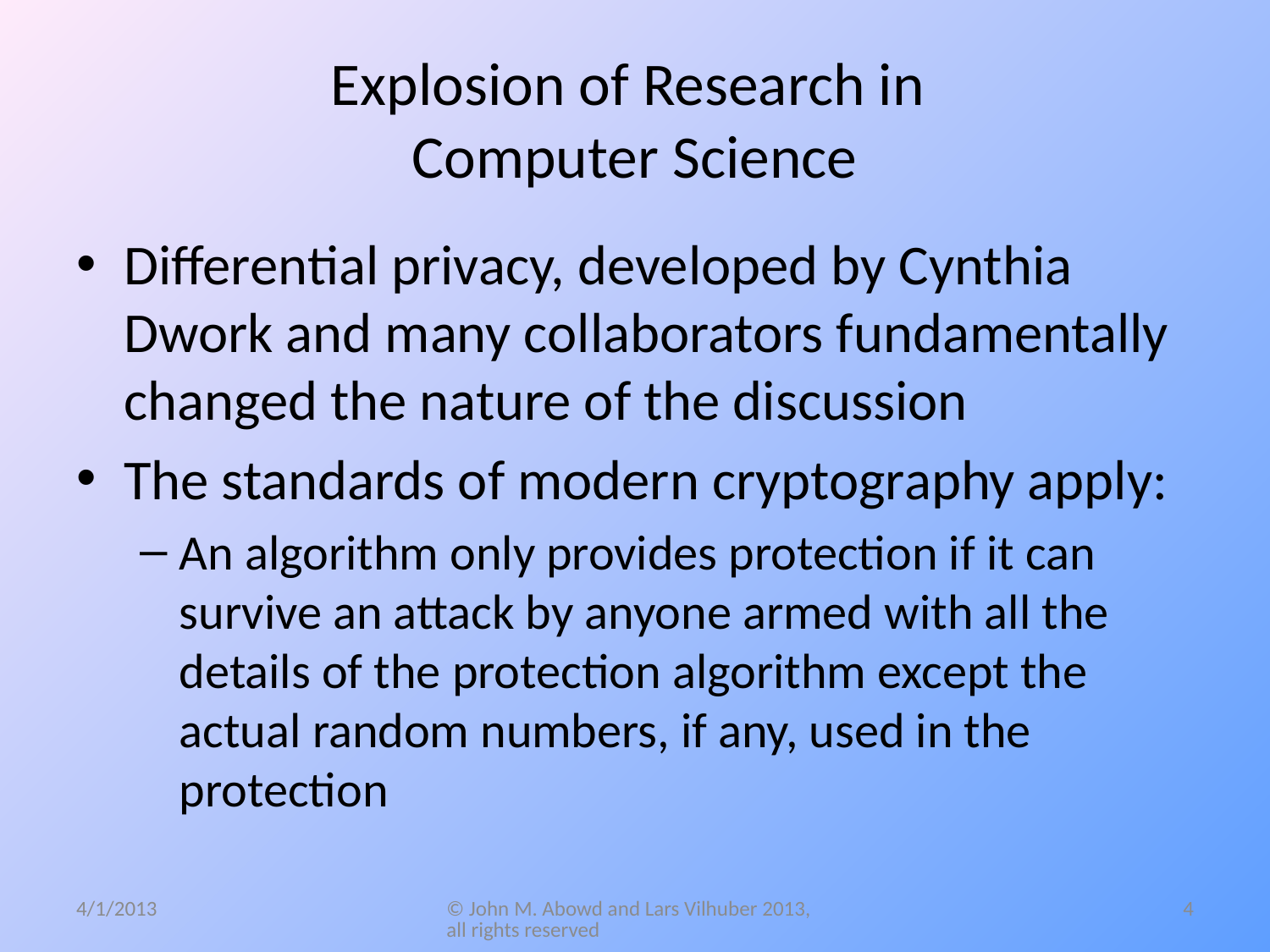

# Explosion of Research in Computer Science
Differential privacy, developed by Cynthia Dwork and many collaborators fundamentally changed the nature of the discussion
The standards of modern cryptography apply:
An algorithm only provides protection if it can survive an attack by anyone armed with all the details of the protection algorithm except the actual random numbers, if any, used in the protection
4/1/2013
© John M. Abowd and Lars Vilhuber 2013, all rights reserved
4